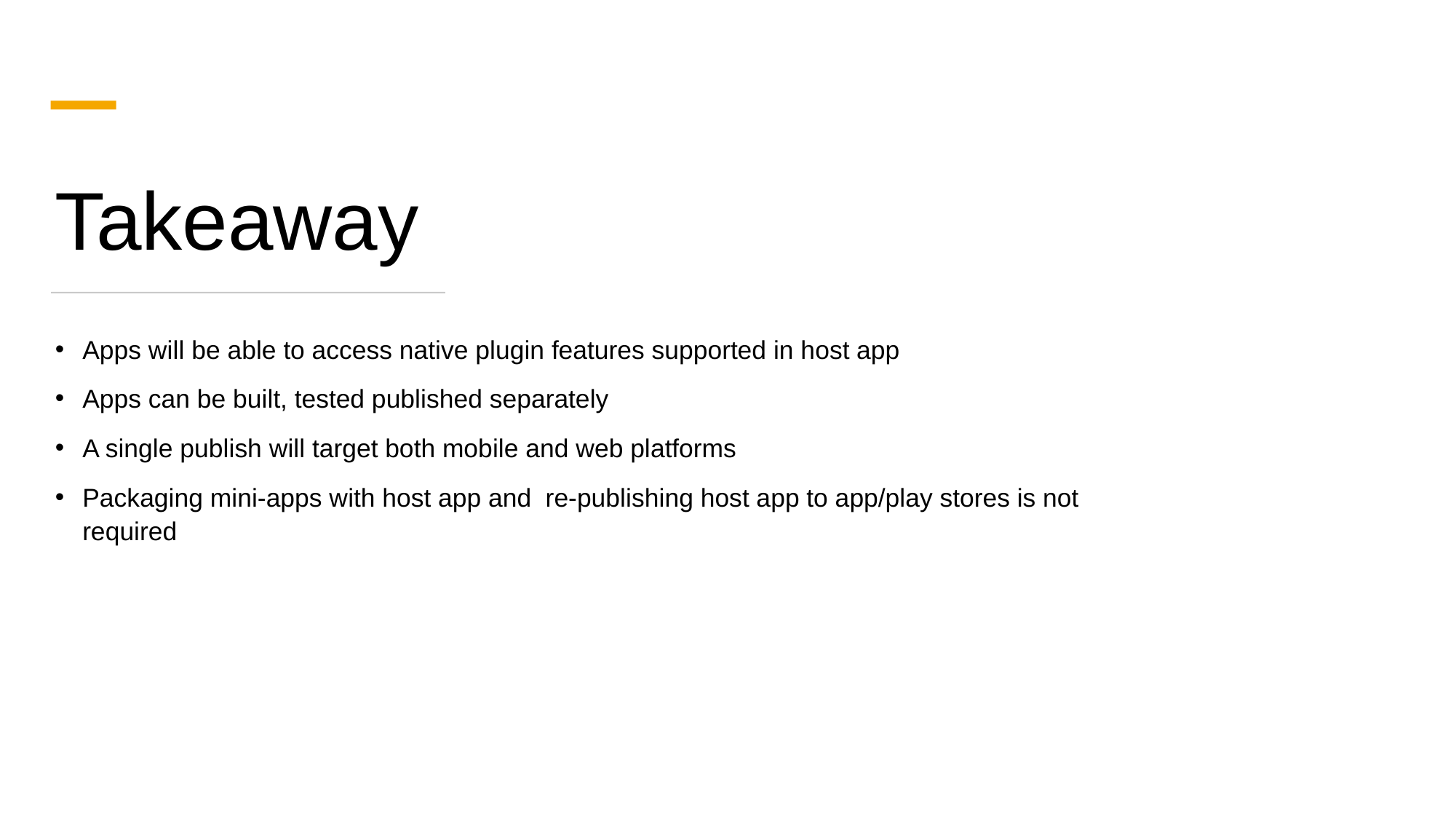

# Takeaway

Apps will be able to access native plugin features supported in host app
Apps can be built, tested published separately
A single publish will target both mobile and web platforms
Packaging mini-apps with host app and  re-publishing host app to app/play stores is not required